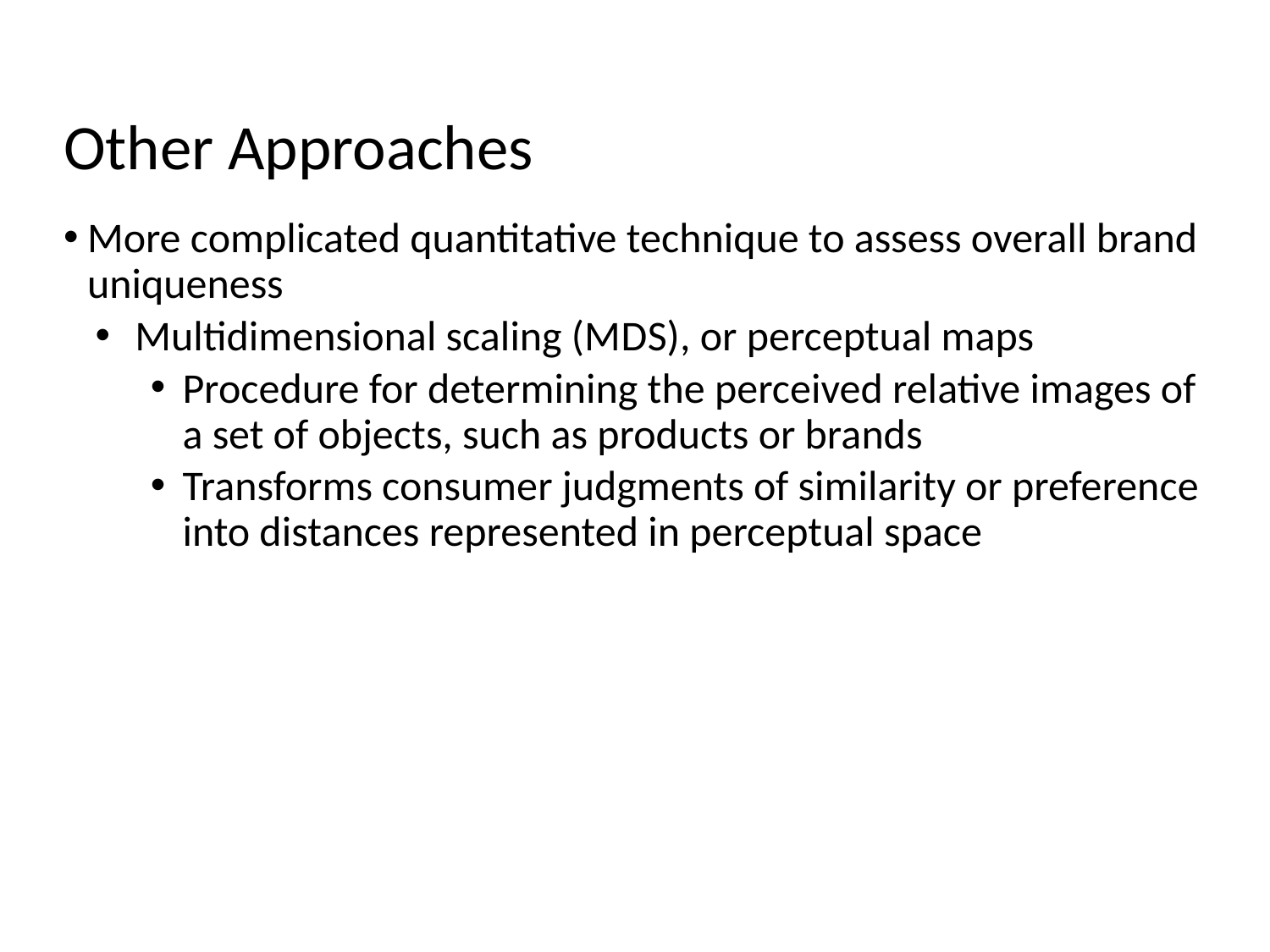

# Other Approaches
More complicated quantitative technique to assess overall brand uniqueness
Multidimensional scaling (M D S), or perceptual maps
Procedure for determining the perceived relative images of a set of objects, such as products or brands
Transforms consumer judgments of similarity or preference into distances represented in perceptual space